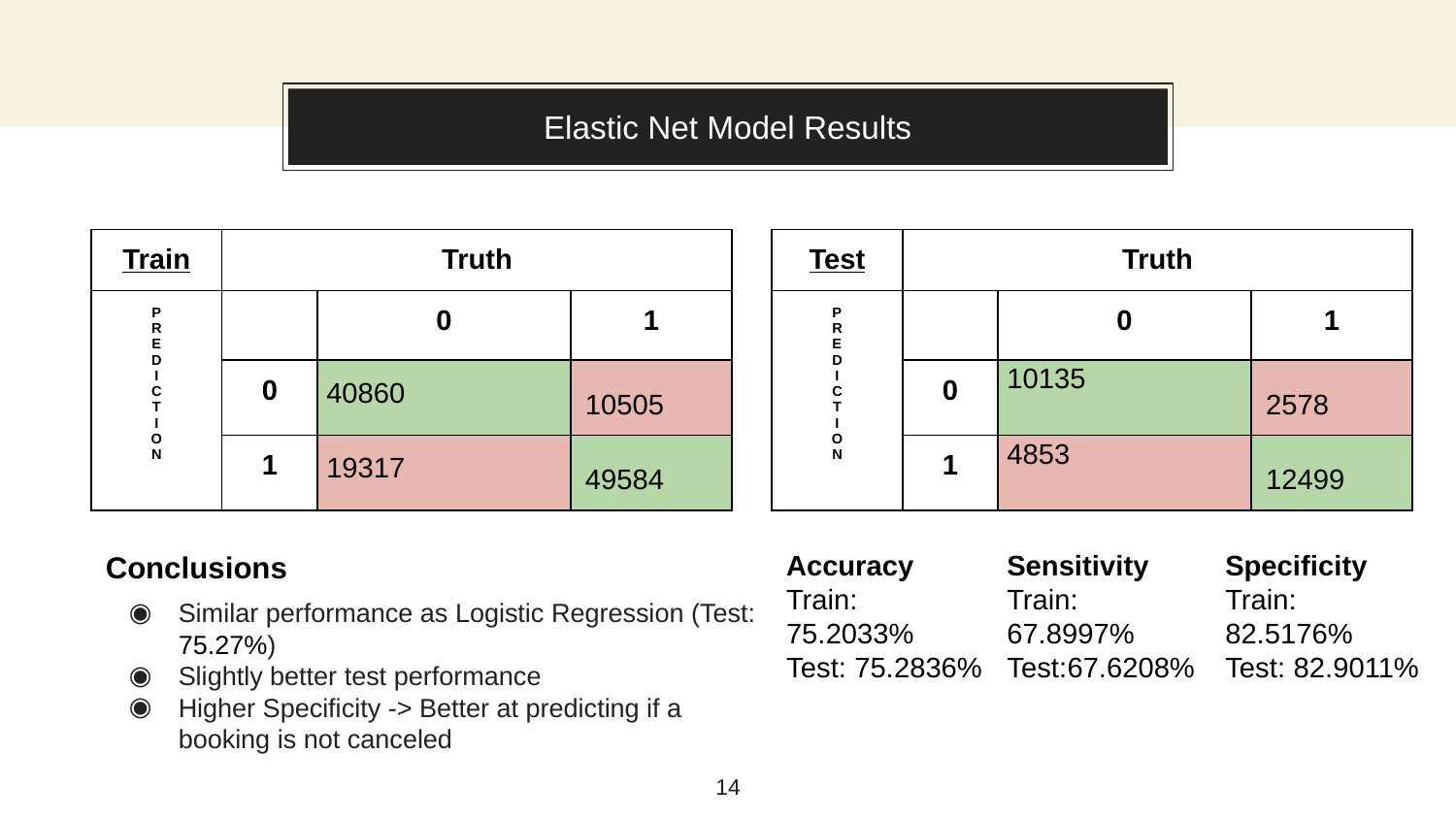

# Elastic Net Model Results
| Train | Truth |  |  |
| --- | --- | --- | --- |
| P R E D I C T I O N |  | 0 | 1 |
|  | 0 | 40860 | 10505 |
|  | 1 | 19317 | 49584 |
| Test | Truth |  |  |
| --- | --- | --- | --- |
| P R E D I C T I O N |  | 0 | 1 |
|  | 0 | 10135 | 2578 |
|  | 1 | 4853 | 12499 |
Conclusions
Similar performance as Logistic Regression (Test: 75.27%)
Slightly better test performance
Higher Specificity -> Better at predicting if a booking is not canceled
Accuracy
Train: 75.2033%
Test: 75.2836%
Sensitivity
Train: 67.8997%
Test:67.6208%
Specificity
Train: 82.5176%
Test: 82.9011%
14